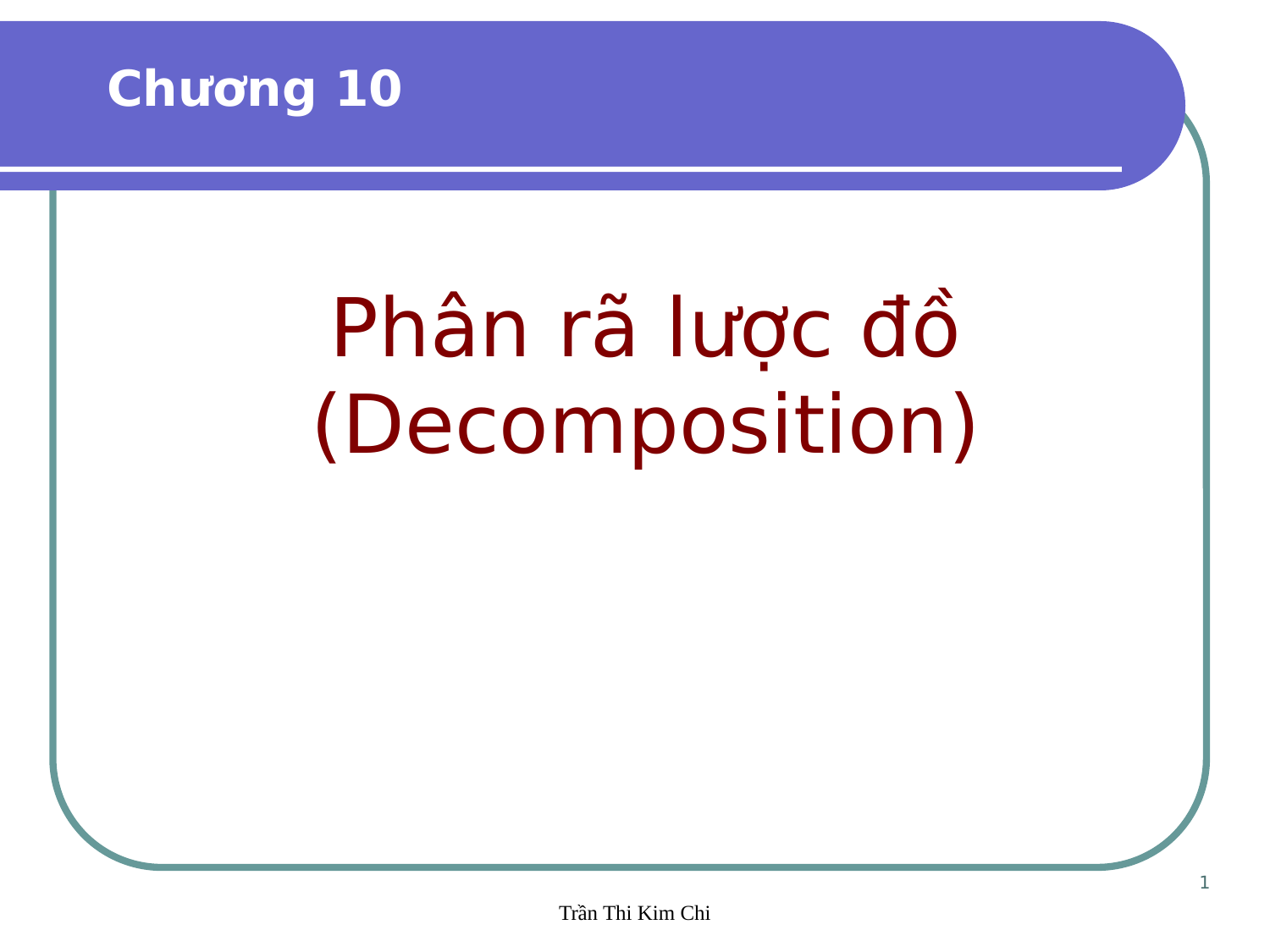

Chương 10
Phân rã lược đồ
(Decomposition)

1
Trần Thi Kim Chi